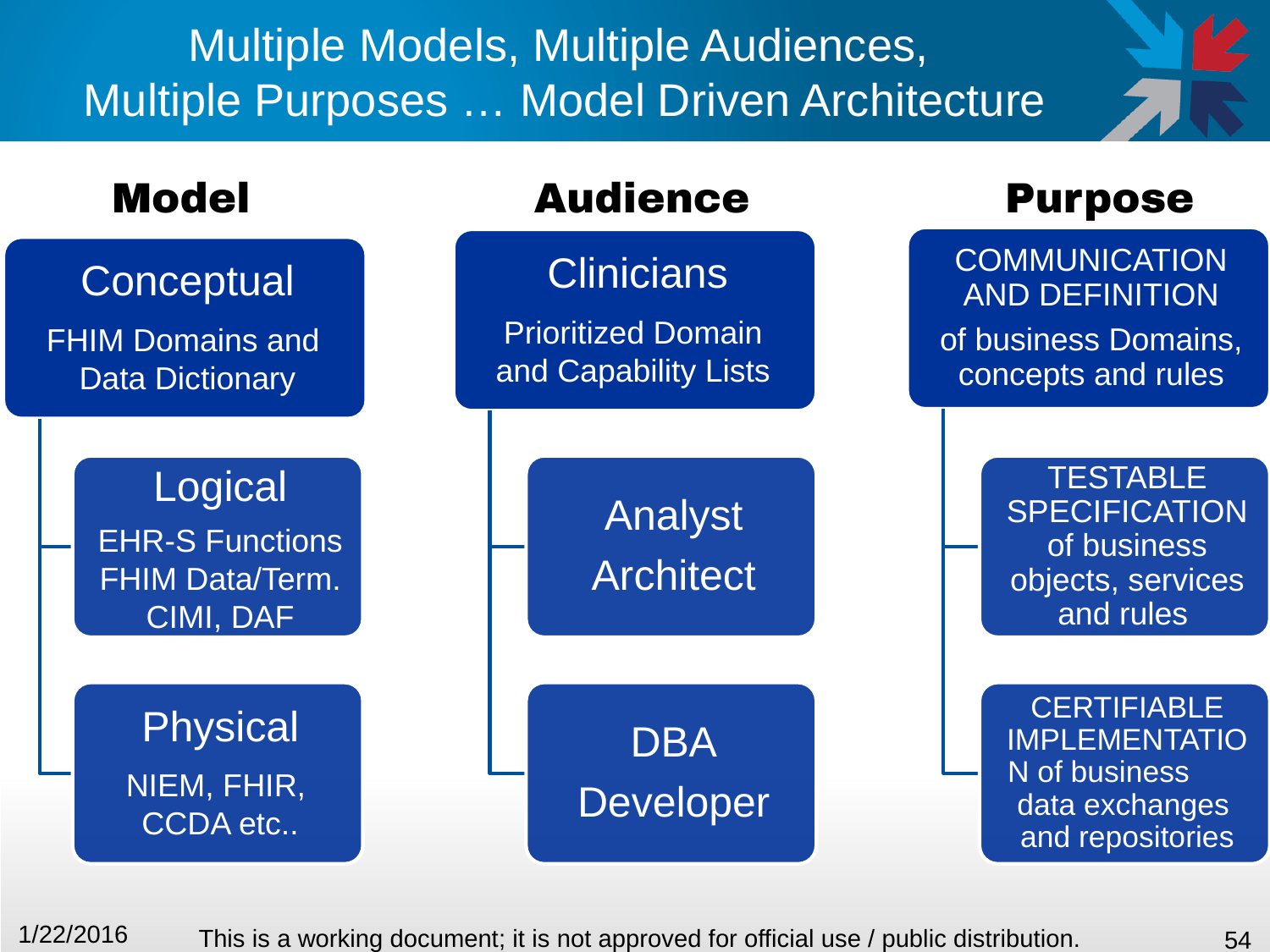

# Multiple Models, Multiple Audiences, Multiple Purposes … Model Driven Architecture
Conceptual
FHIM Domains and
Data Dictionary
Logical
EHR-S Functions
FHIM Data/Term.
CIMI, DAF
Physical
NIEM, FHIR,
CCDA etc..
Clinicians
Prioritized Domain
and Capability Lists
Analyst
Architect
DBA
Developer
COMMUNICATION AND DEFINITION
of business Domains,
concepts and rules
TESTABLE SPECIFICATION of business objects, services and rules
CERTIFIABLE IMPLEMENTATION of business        data exchanges  and repositories
       Model                    Audience                  Purpose
1/22/2016
This is a working document; it is not approved for official use / public distribution.
54